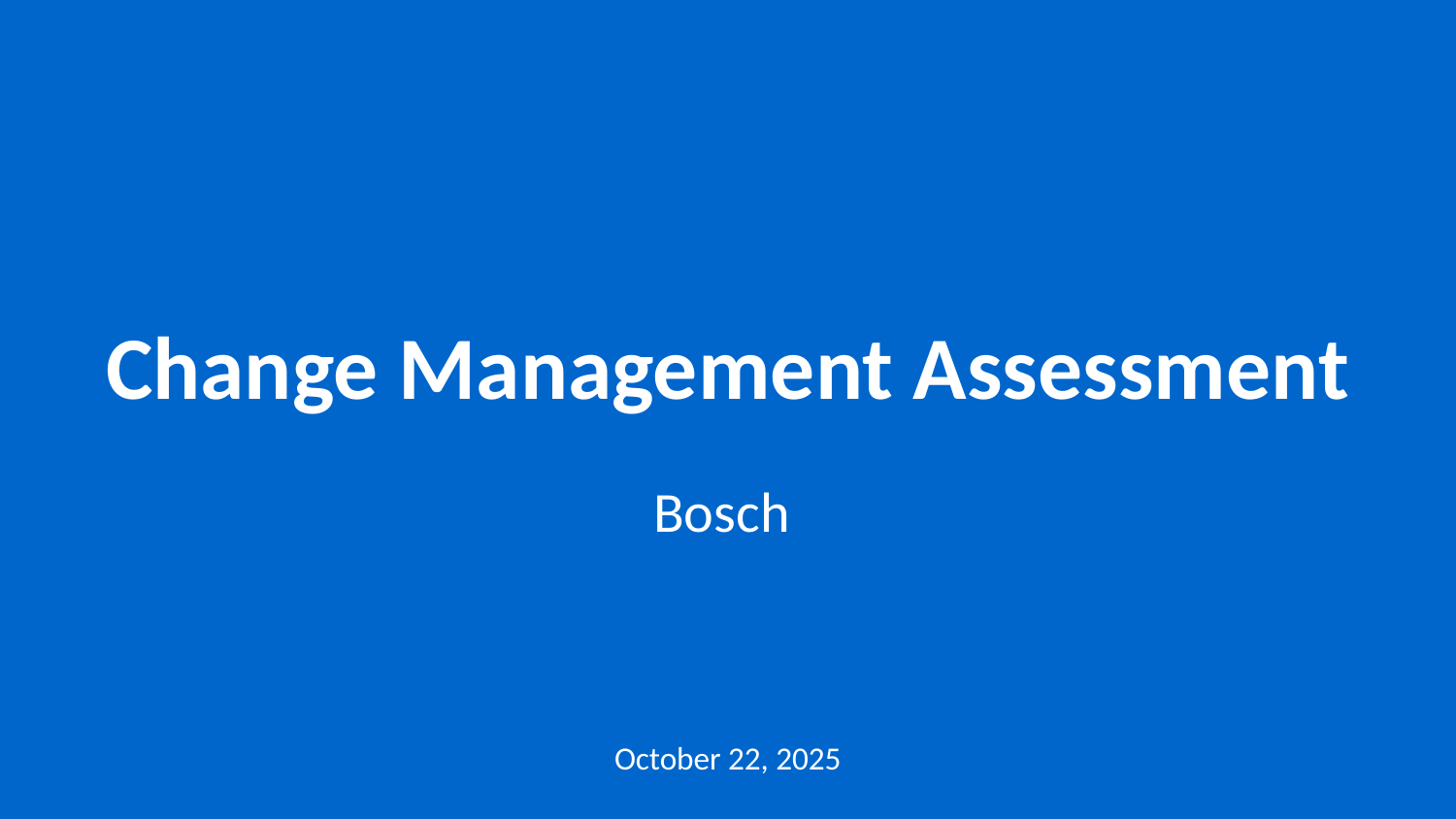

Change Management Assessment
Bosch
October 22, 2025